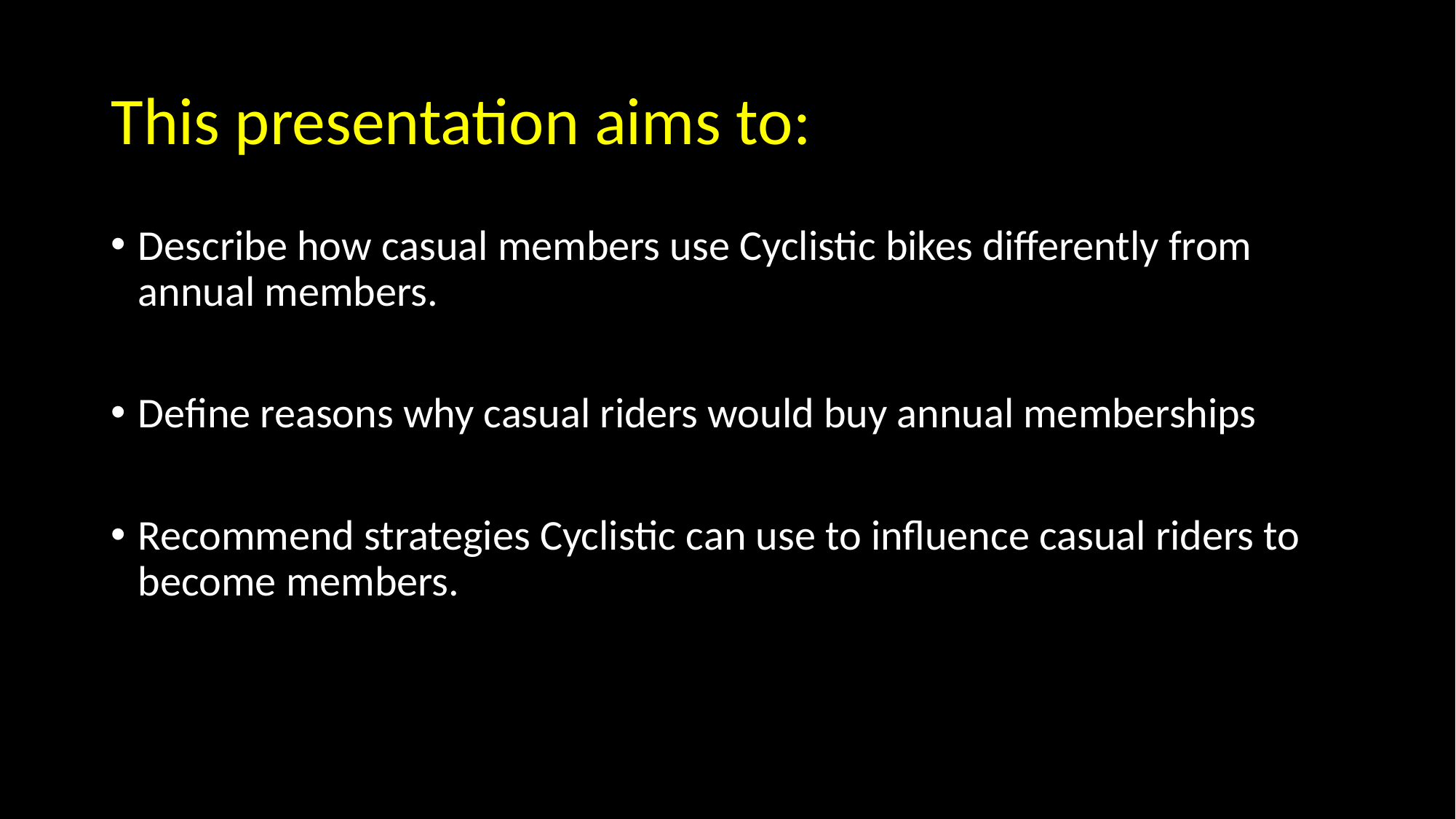

# This presentation aims to:
Describe how casual members use Cyclistic bikes differently from annual members.

Define reasons why casual riders would buy annual memberships

Recommend strategies Cyclistic can use to influence casual riders to become members.